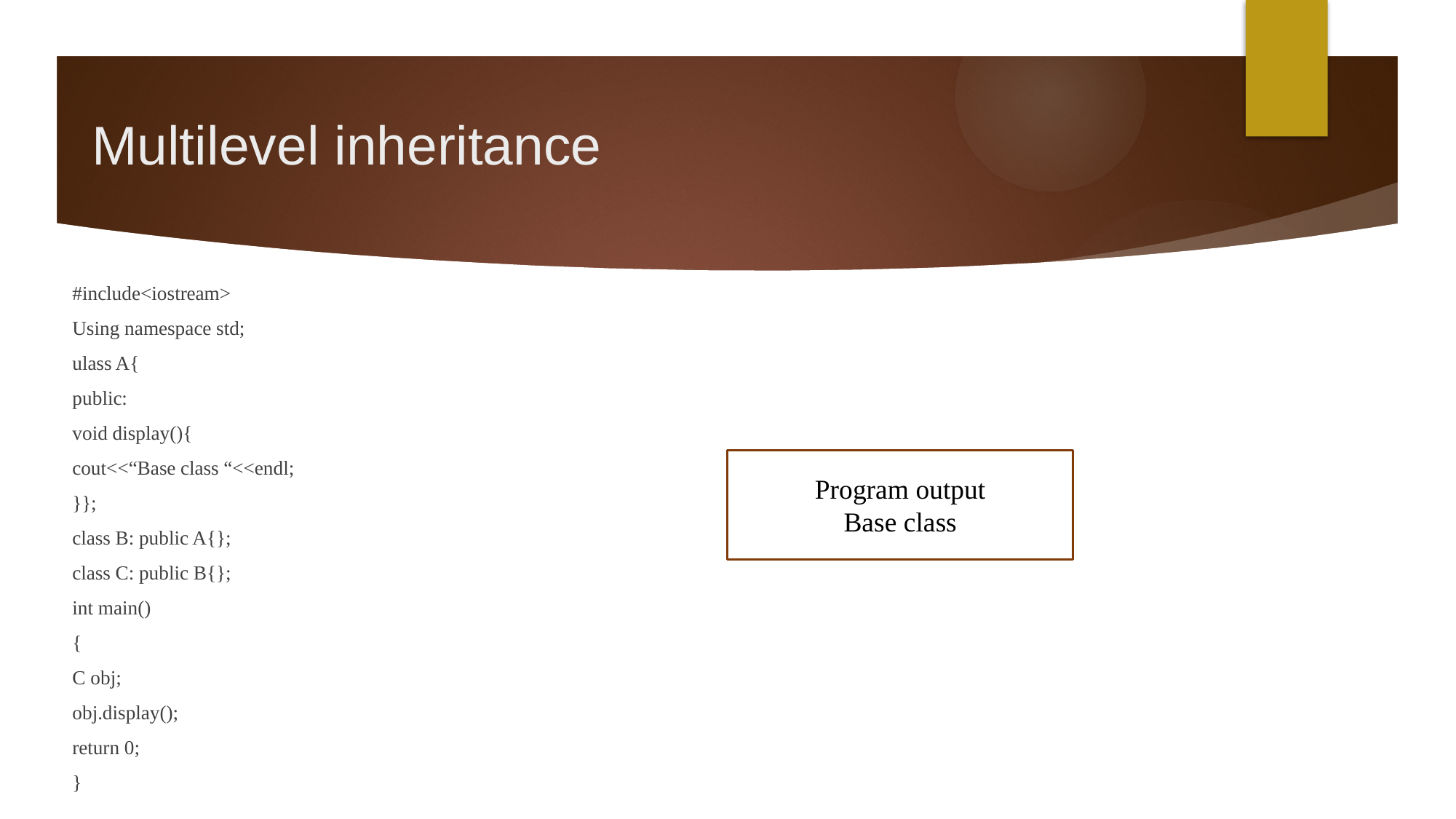

# Multilevel inheritance
#include<iostream>
Using namespace std;
ulass A{
public:
void display(){
cout<<“Base class “<<endl;
}};
class B: public A{};
class C: public B{};
int main()
{
C obj;
obj.display();
return 0;
}

Program output
Base class